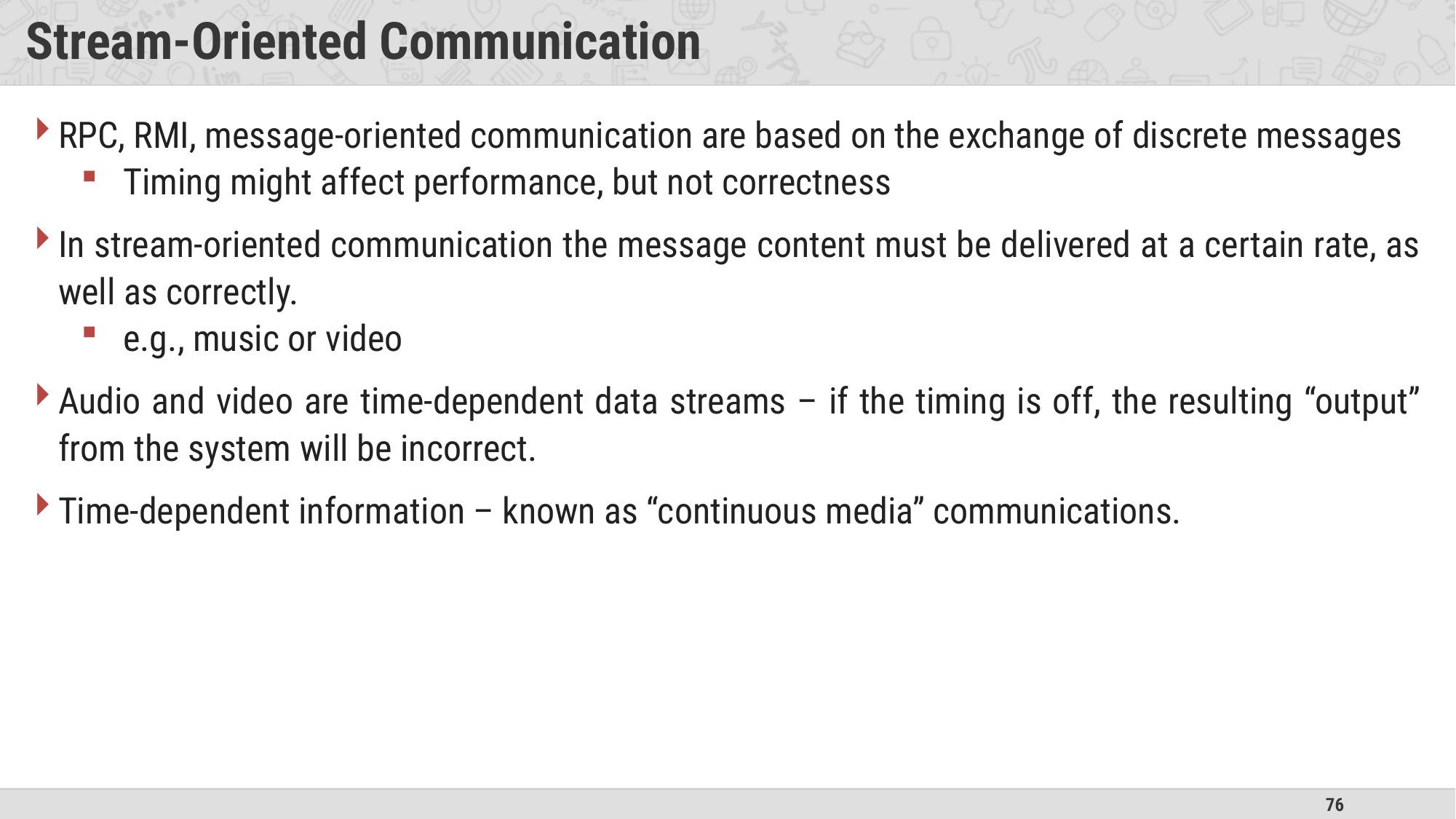

# Stream-Oriented Communication
RPC, RMI, message-oriented communication are based on the exchange of discrete messages
Timing might affect performance, but not correctness
In stream-oriented communication the message content must be delivered at a certain rate, as well as correctly.
e.g., music or video
Audio and video are time-dependent data streams – if the timing is off, the resulting “output” from the system will be incorrect.
Time-dependent information – known as “continuous media” communications.